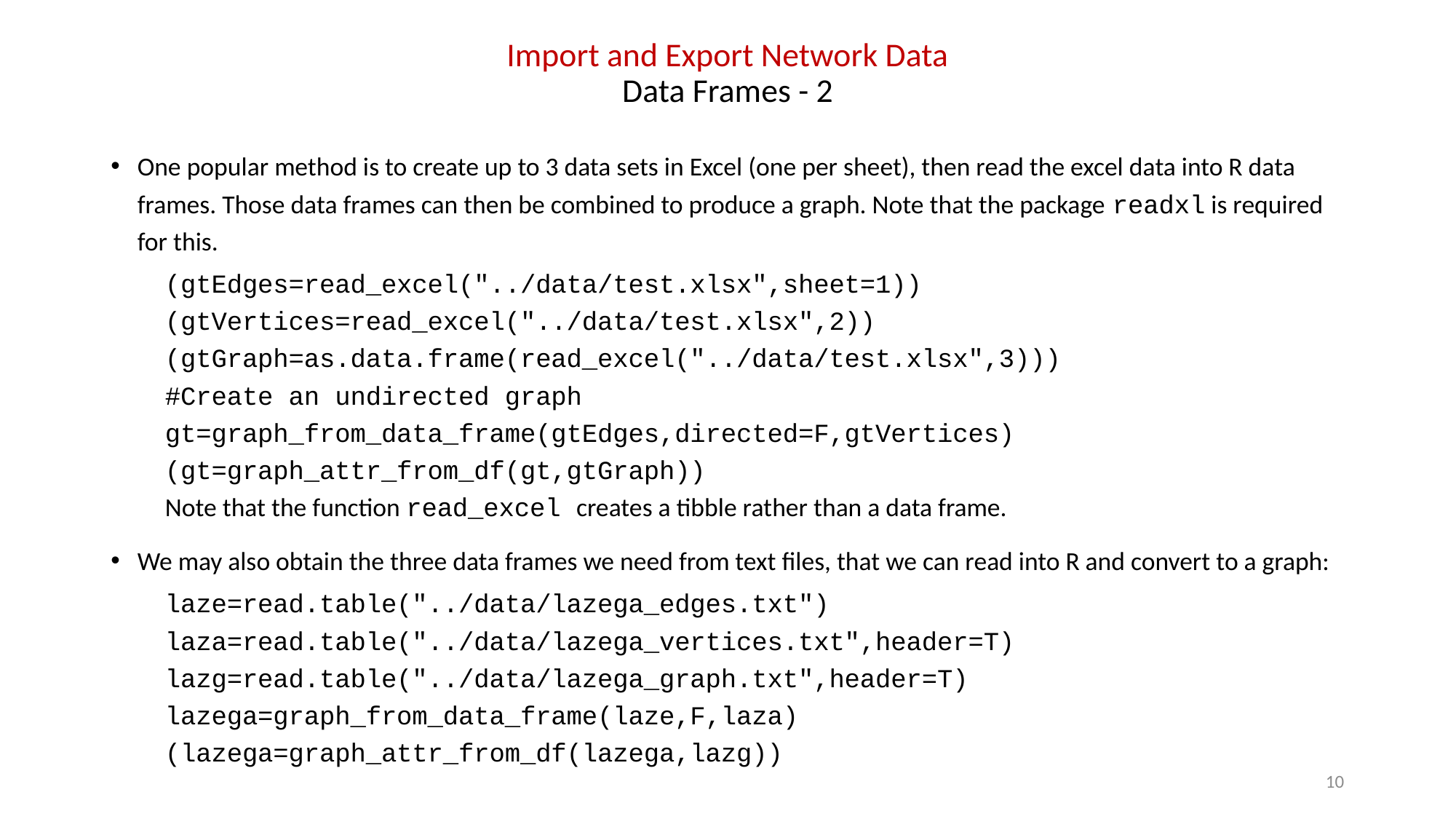

# Import and Export Network Data Data Frames - 2
One popular method is to create up to 3 data sets in Excel (one per sheet), then read the excel data into R data frames. Those data frames can then be combined to produce a graph. Note that the package readxl is required for this.
(gtEdges=read_excel("../data/test.xlsx",sheet=1))
(gtVertices=read_excel("../data/test.xlsx",2))
(gtGraph=as.data.frame(read_excel("../data/test.xlsx",3)))
#Create an undirected graph
gt=graph_from_data_frame(gtEdges,directed=F,gtVertices)
(gt=graph_attr_from_df(gt,gtGraph))
Note that the function read_excel creates a tibble rather than a data frame.
We may also obtain the three data frames we need from text files, that we can read into R and convert to a graph:
laze=read.table("../data/lazega_edges.txt")
laza=read.table("../data/lazega_vertices.txt",header=T)
lazg=read.table("../data/lazega_graph.txt",header=T)
lazega=graph_from_data_frame(laze,F,laza)
(lazega=graph_attr_from_df(lazega,lazg))

10